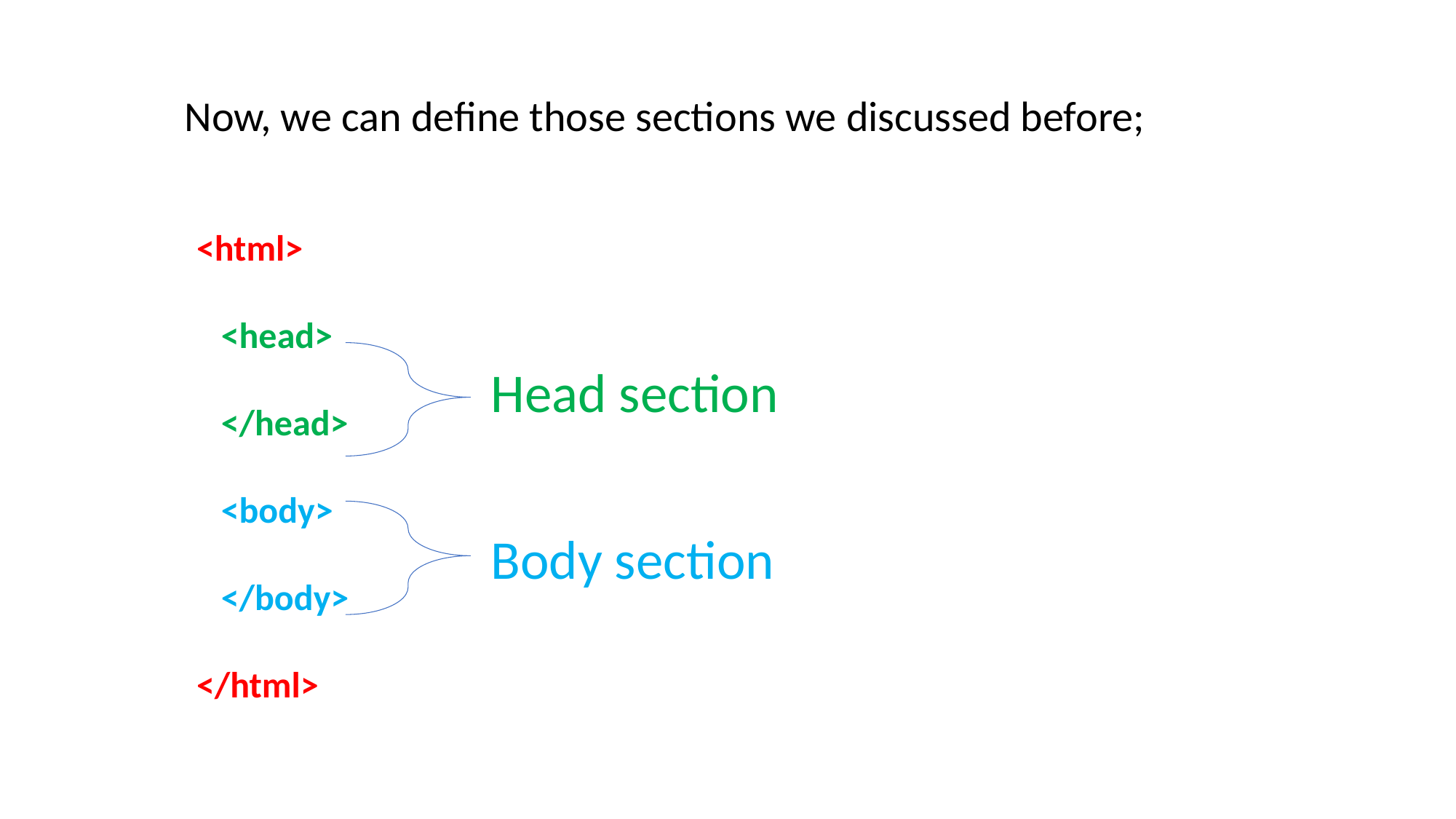

Now, we can define those sections we discussed before;
<html>

   <head>

   </head>

   <body>

   </body>

</html>

Head section

Body section